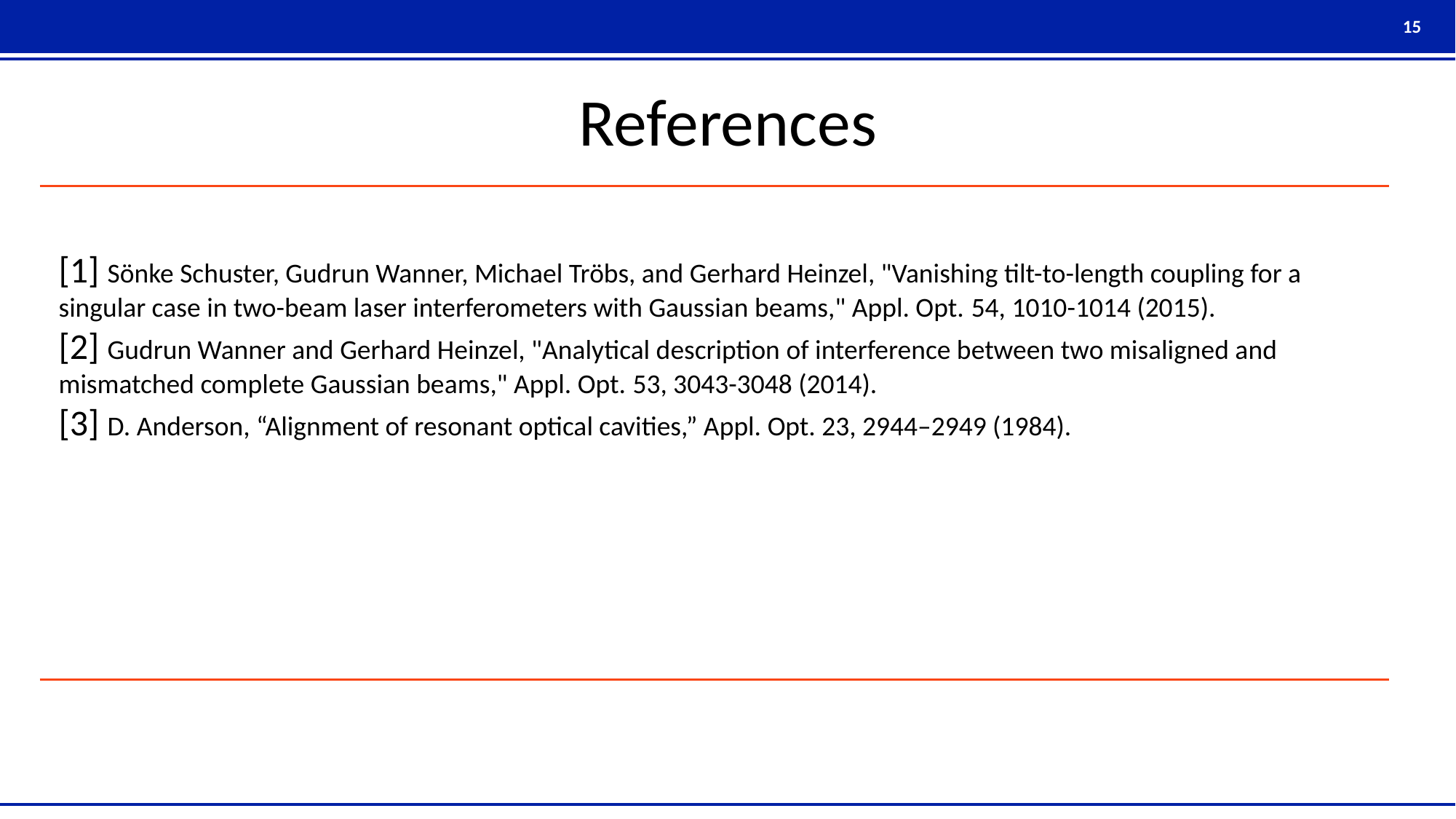

15
References
[1] Sönke Schuster, Gudrun Wanner, Michael Tröbs, and Gerhard Heinzel, "Vanishing tilt-to-length coupling for a 	singular case in two-beam laser interferometers with Gaussian beams," Appl. Opt. 54, 1010-1014 (2015).
[2] Gudrun Wanner and Gerhard Heinzel, "Analytical description of interference between two misaligned and 	mismatched complete Gaussian beams," Appl. Opt. 53, 3043-3048 (2014).
[3] D. Anderson, “Alignment of resonant optical cavities,” Appl. Opt. 23, 2944–2949 (1984).